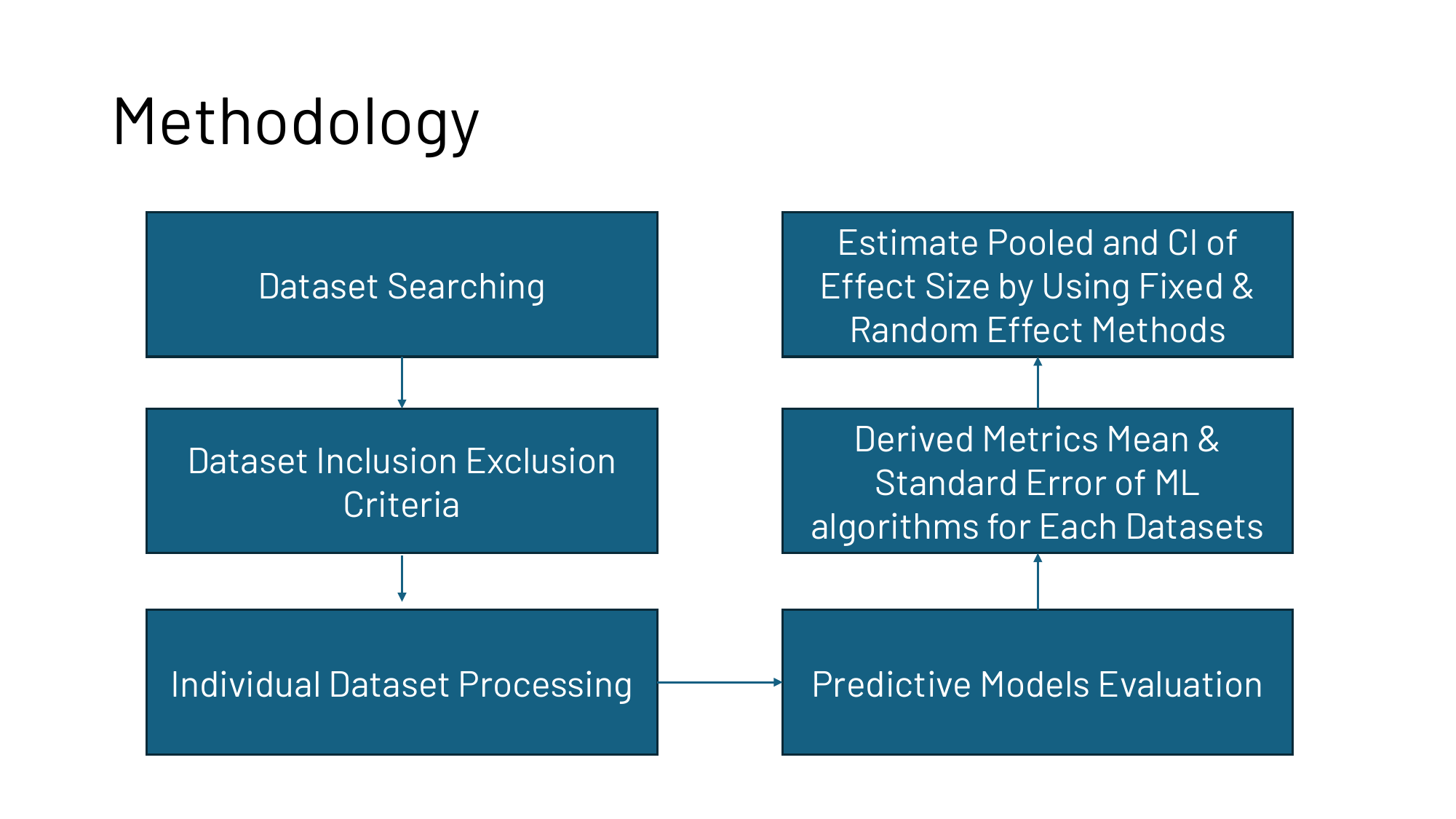

# Methodology
Dataset Searching
Estimate Pooled and CI of Effect Size by Using Fixed & Random Effect Methods
Dataset Inclusion Exclusion Criteria
Derived Metrics Mean & Standard Error of ML algorithms for Each Datasets
Individual Dataset Processing
Predictive Models Evaluation